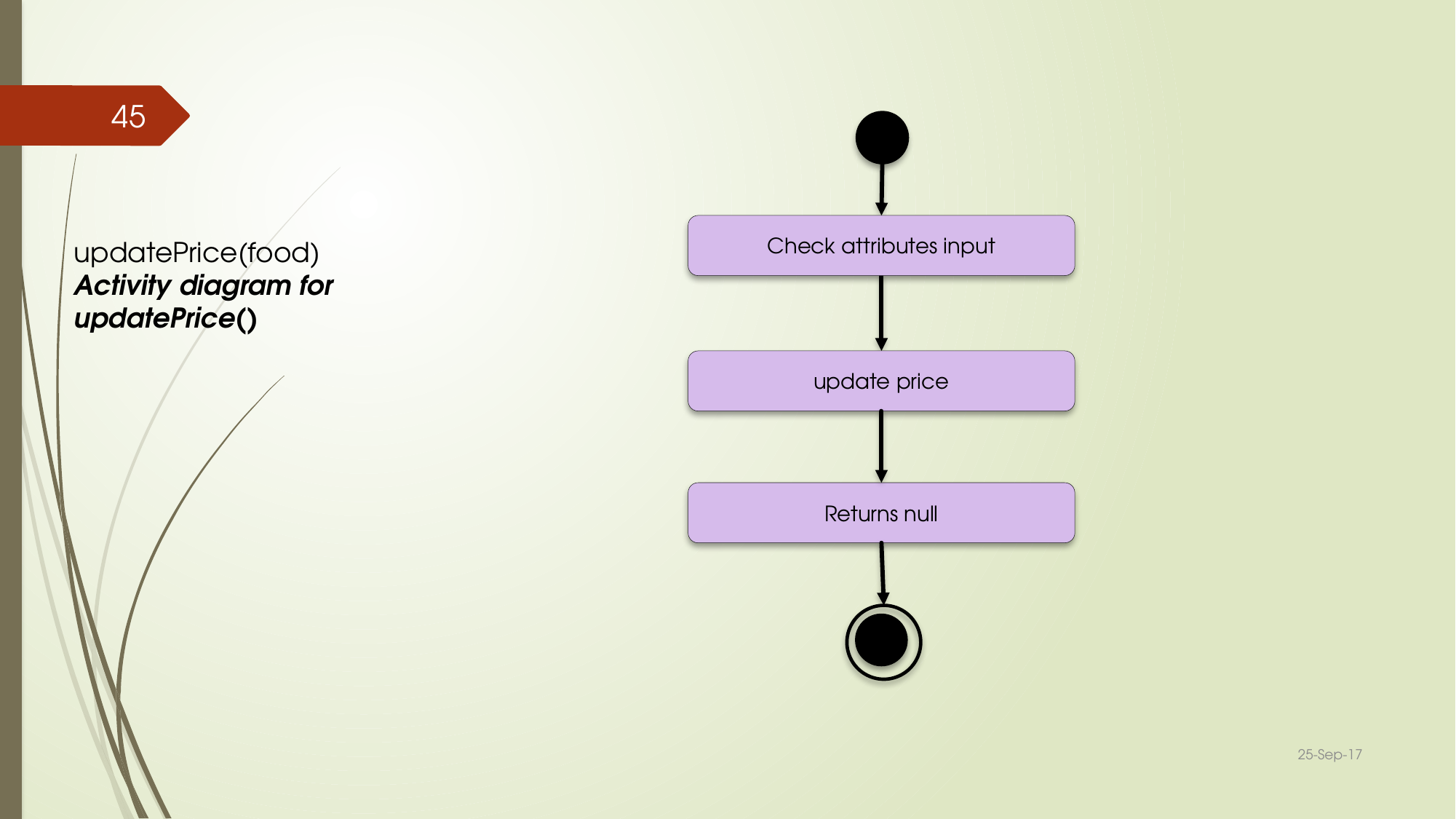

45

Check attributes input
updatePrice(food)
Activity diagram for updatePrice()
update price
Returns null

25-Sep-17